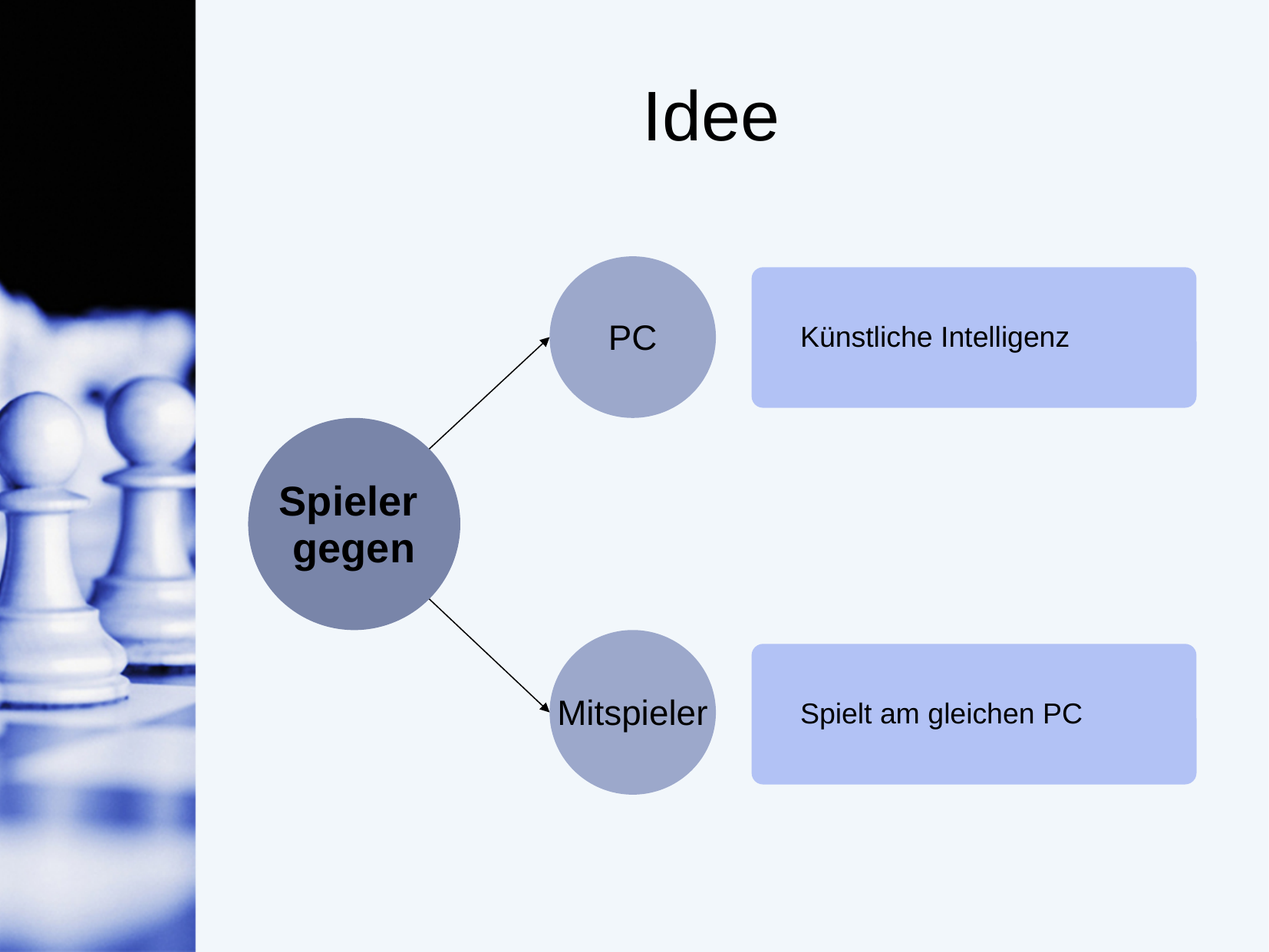

# Idee
PC
Künstliche Intelligenz
Spieler
gegen
Mitspieler
Spielt am gleichen PC